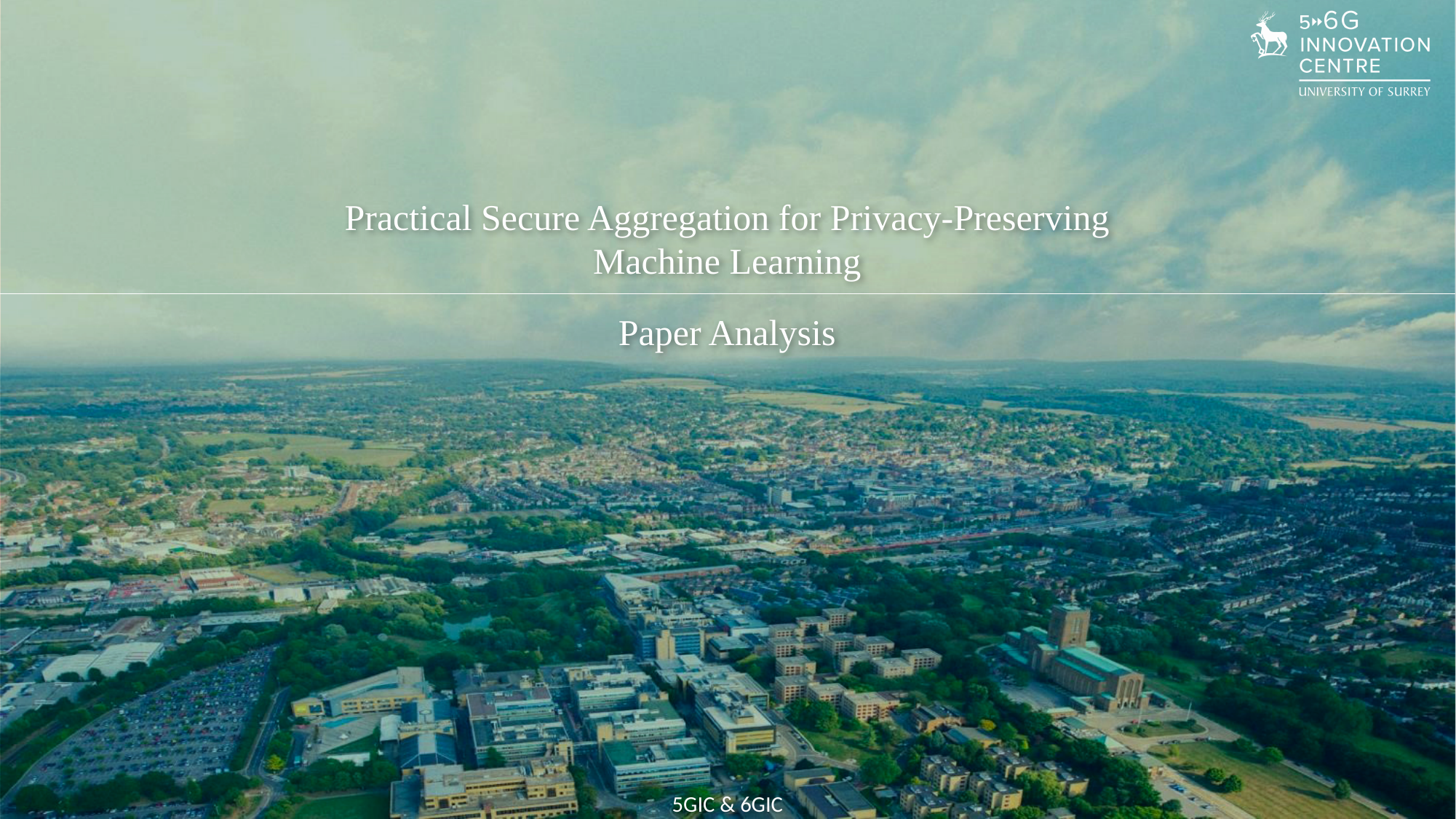

# Practical Secure Aggregation for Privacy-Preserving Machine Learning
Paper Analysis